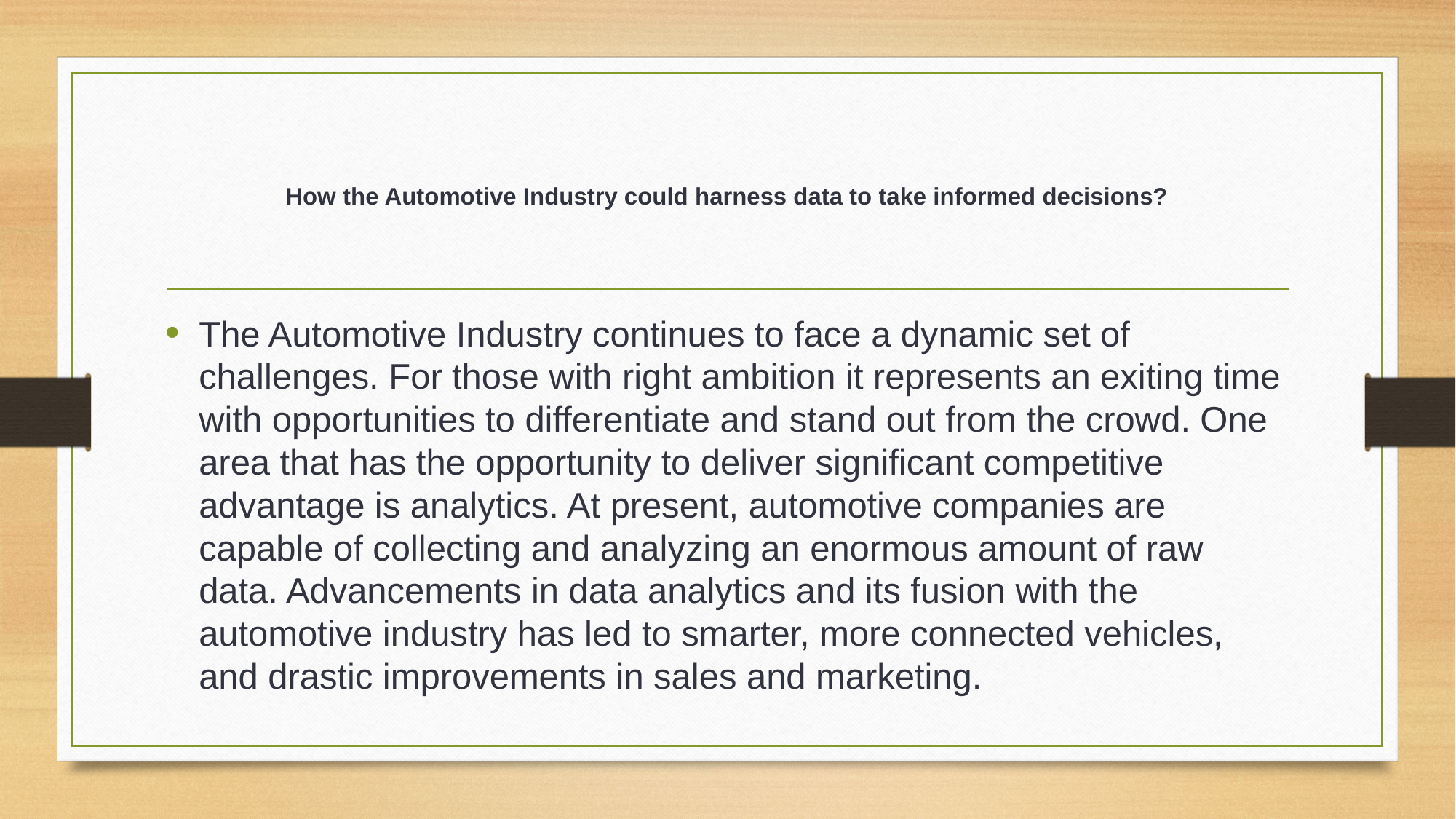

# How the Automotive Industry could harness data to take informed decisions?
The Automotive Industry continues to face a dynamic set of challenges. For those with right ambition it represents an exiting time with opportunities to differentiate and stand out from the crowd. One area that has the opportunity to deliver significant competitive advantage is analytics. At present, automotive companies are capable of collecting and analyzing an enormous amount of raw data. Advancements in data analytics and its fusion with the automotive industry has led to smarter, more connected vehicles, and drastic improvements in sales and marketing.